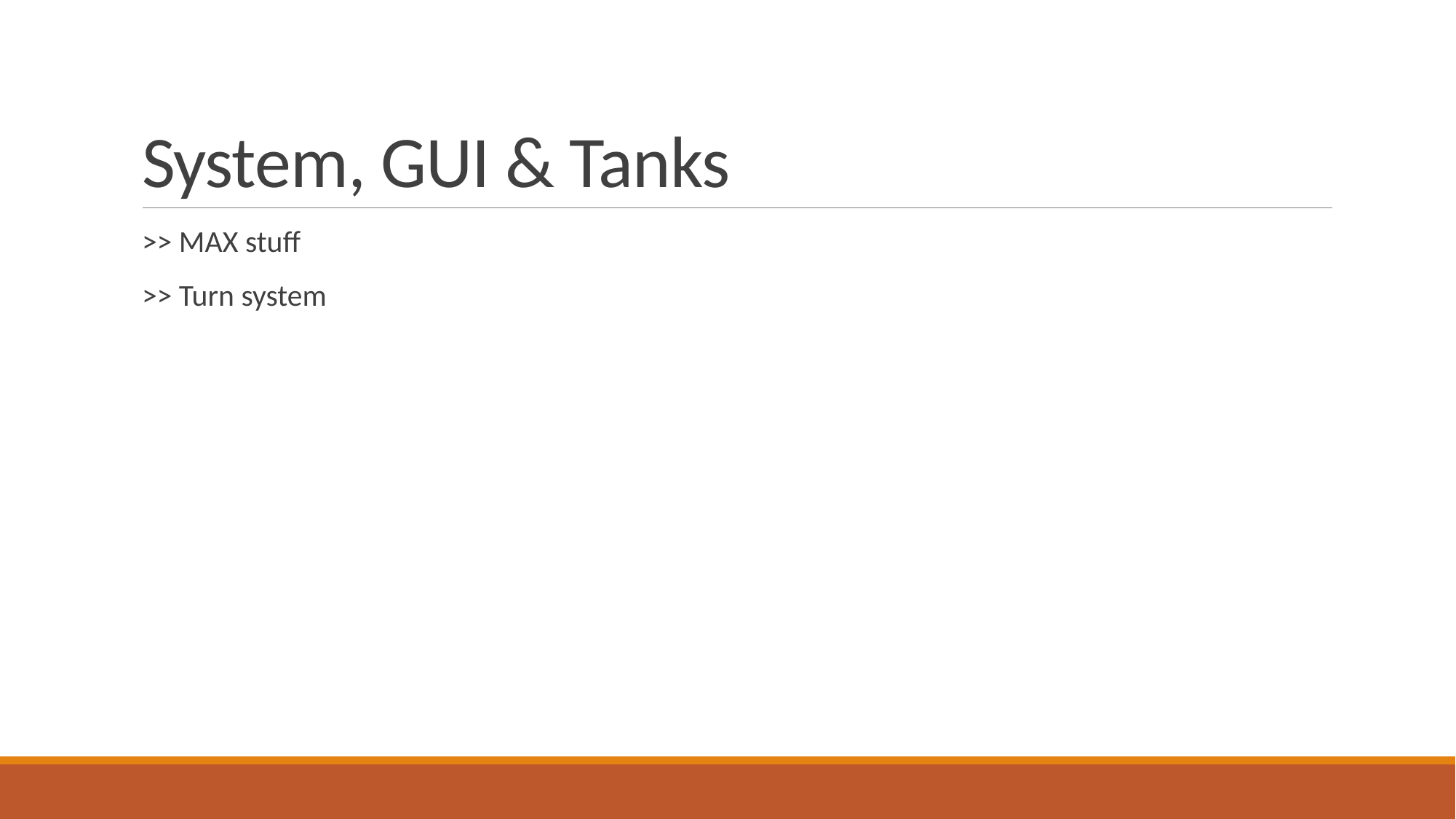

# System, GUI & Tanks
>> MAX stuff
>> Turn system